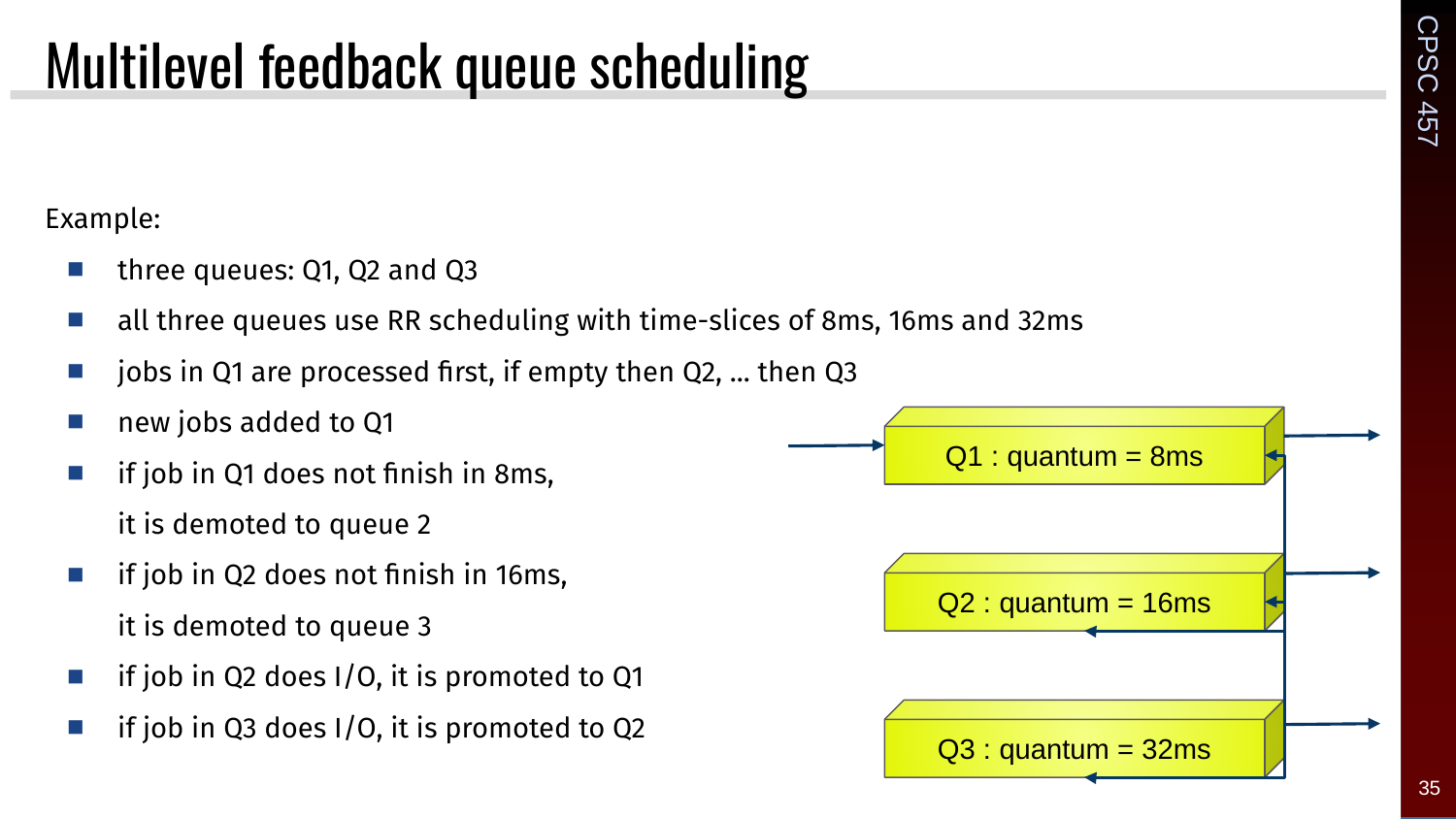

# Multilevel feedback queue scheduling
Example:
three queues: Q1, Q2 and Q3
all three queues use RR scheduling with time-slices of 8ms, 16ms and 32ms
jobs in Q1 are processed first, if empty then Q2, ... then Q3
new jobs added to Q1
if job in Q1 does not finish in 8ms,
it is demoted to queue 2
if job in Q2 does not finish in 16ms,
it is demoted to queue 3
if job in Q2 does I/O, it is promoted to Q1
if job in Q3 does I/O, it is promoted to Q2
Q1 : quantum = 8ms
Q2 : quantum = 16ms
Q3 : quantum = 32ms